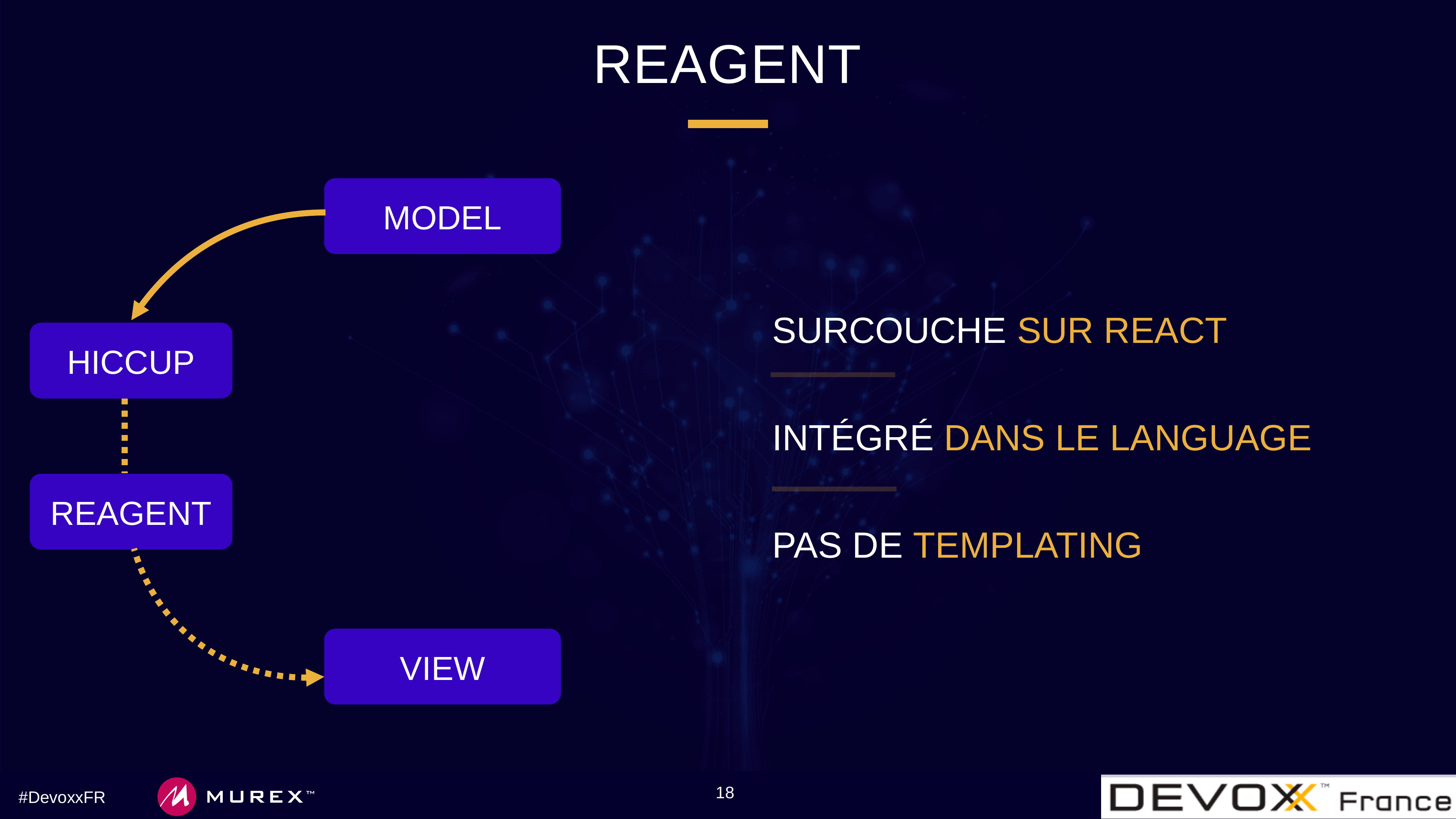

# REAGENT

MODEL
SURCOUCHE SUR REACT
INTÉGRÉ DANS LE LANGUAGE
PAS DE TEMPLATING

HICCUP

REAGENT

VIEW
18
18